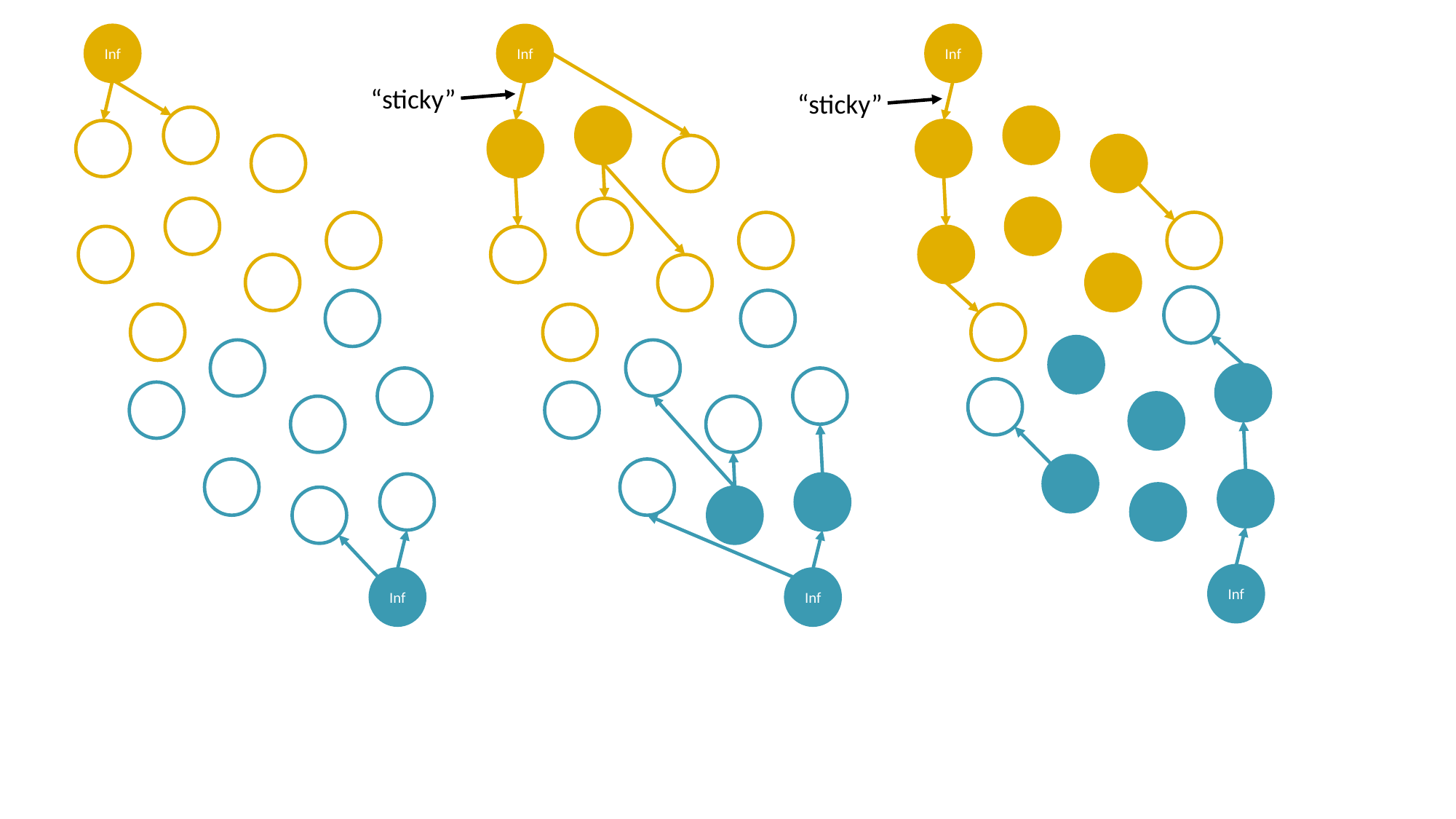

Inf

Inf

Inf

Inf

Inf

Inf

“sticky”
“sticky”